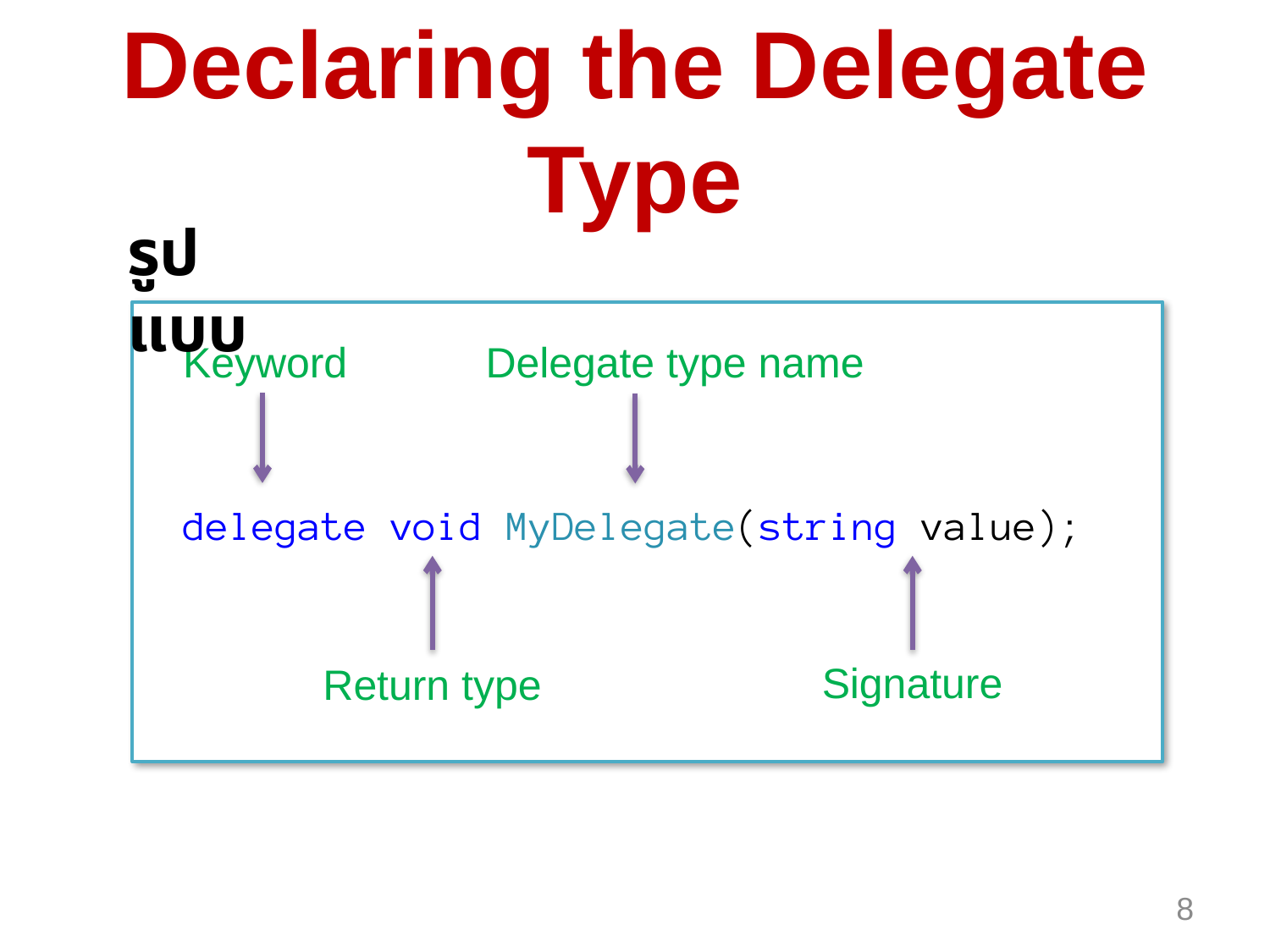

# Declaring the Delegate Type
รูปแบบ

Delegate type name
Keyword
delegate void MyDelegate(string value);
Signature
Return type
8